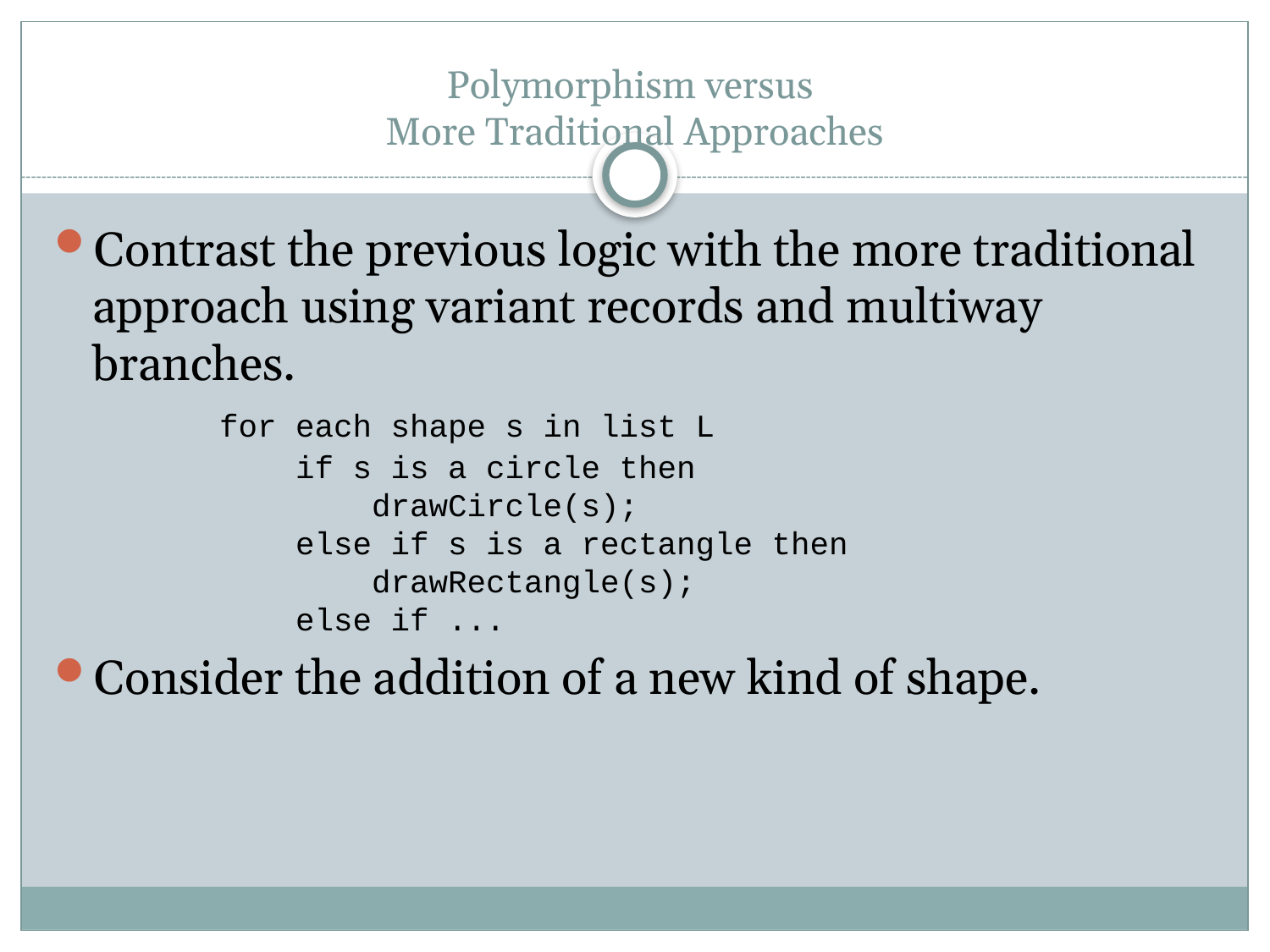

# Polymorphism versus More Traditional Approaches
Contrast the previous logic with the more traditional approach using variant records and multiway branches.
	for each shape s in list L
	    if s is a circle then
	        drawCircle(s);
	    else if s is a rectangle then
	        drawRectangle(s);
	    else if ...
Consider the addition of a new kind of shape.